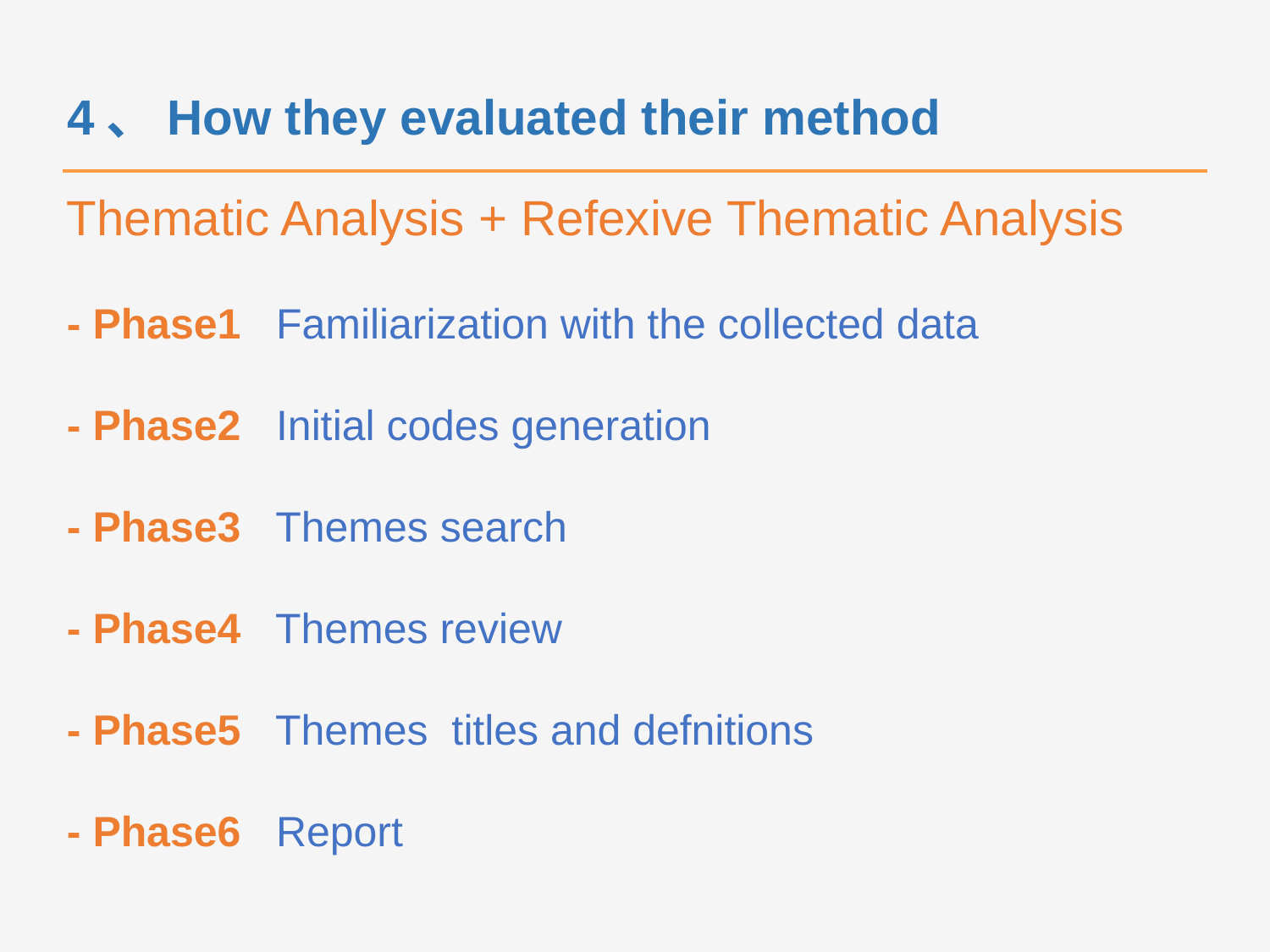

# 4、How they evaluated their method
Thematic Analysis + Refexive Thematic Analysis

- Phase1   Familiarization with the collected data

- Phase2   Initial codes generation

- Phase3   Themes search

- Phase4   Themes review

- Phase5   Themes  titles and defnitions

- Phase6   Report
9